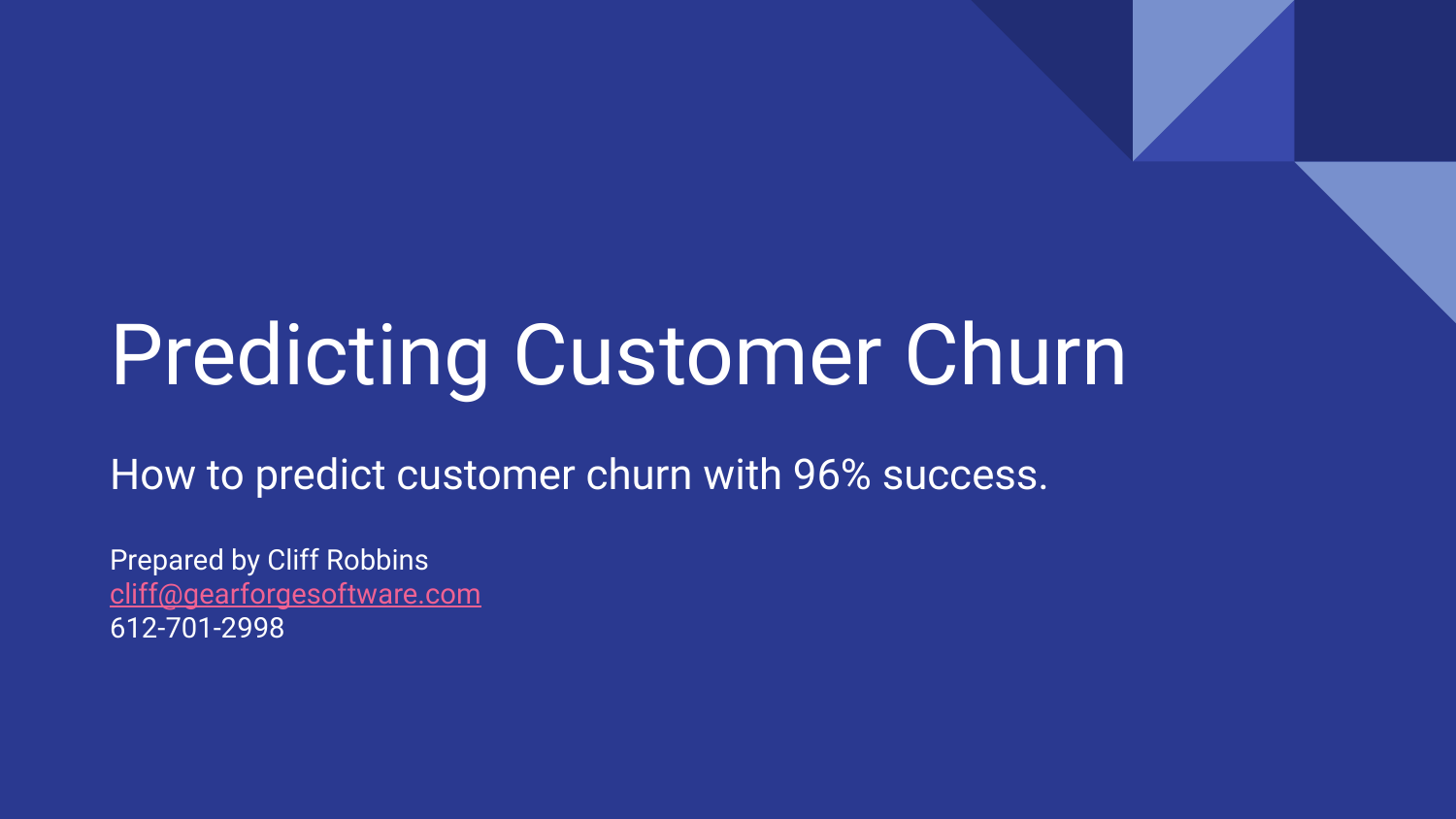

# Predicting Customer Churn
How to predict customer churn with 96% success.

Prepared by Cliff Robbins
cliff@gearforgesoftware.com
612-701-2998